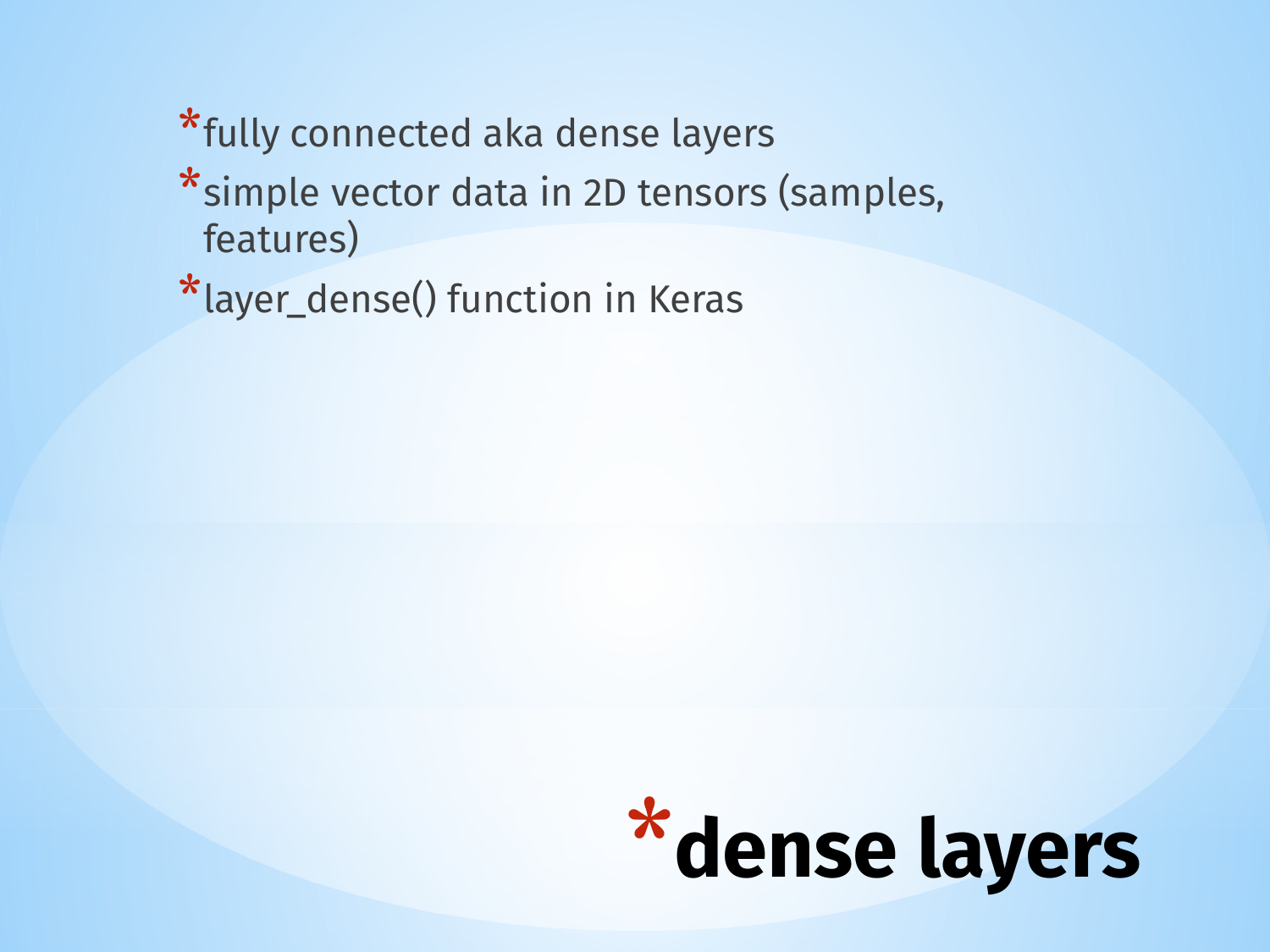

fully connected aka dense layers
simple vector data in 2D tensors (samples, features)
layer_dense() function in Keras

# dense layers